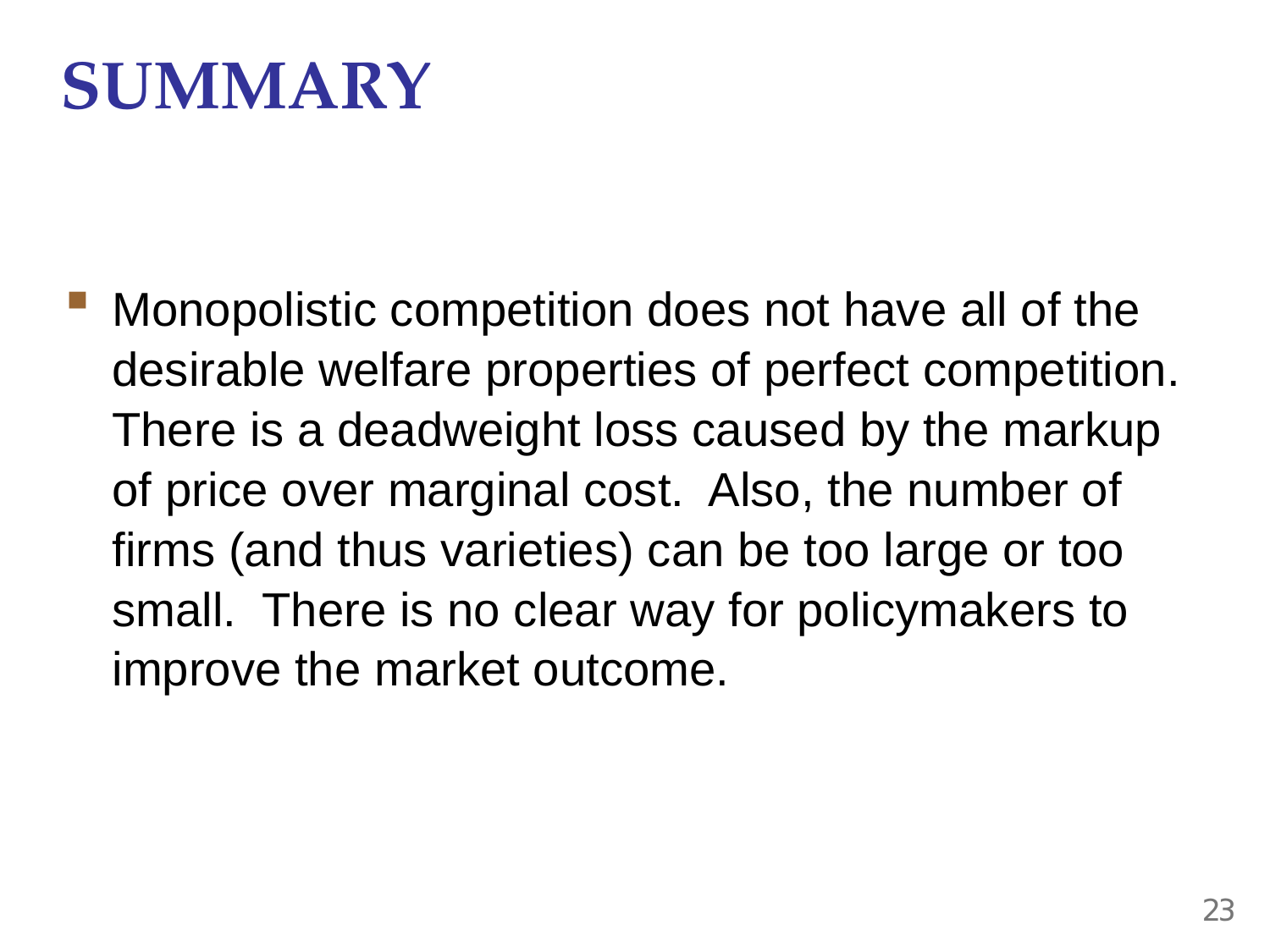

# SUMMARY
Monopolistic competition does not have all of the desirable welfare properties of perfect competition.  There is a deadweight loss caused by the markup of price over marginal cost.  Also, the number of firms (and thus varieties) can be too large or too small.  There is no clear way for policymakers to improve the market outcome.
23